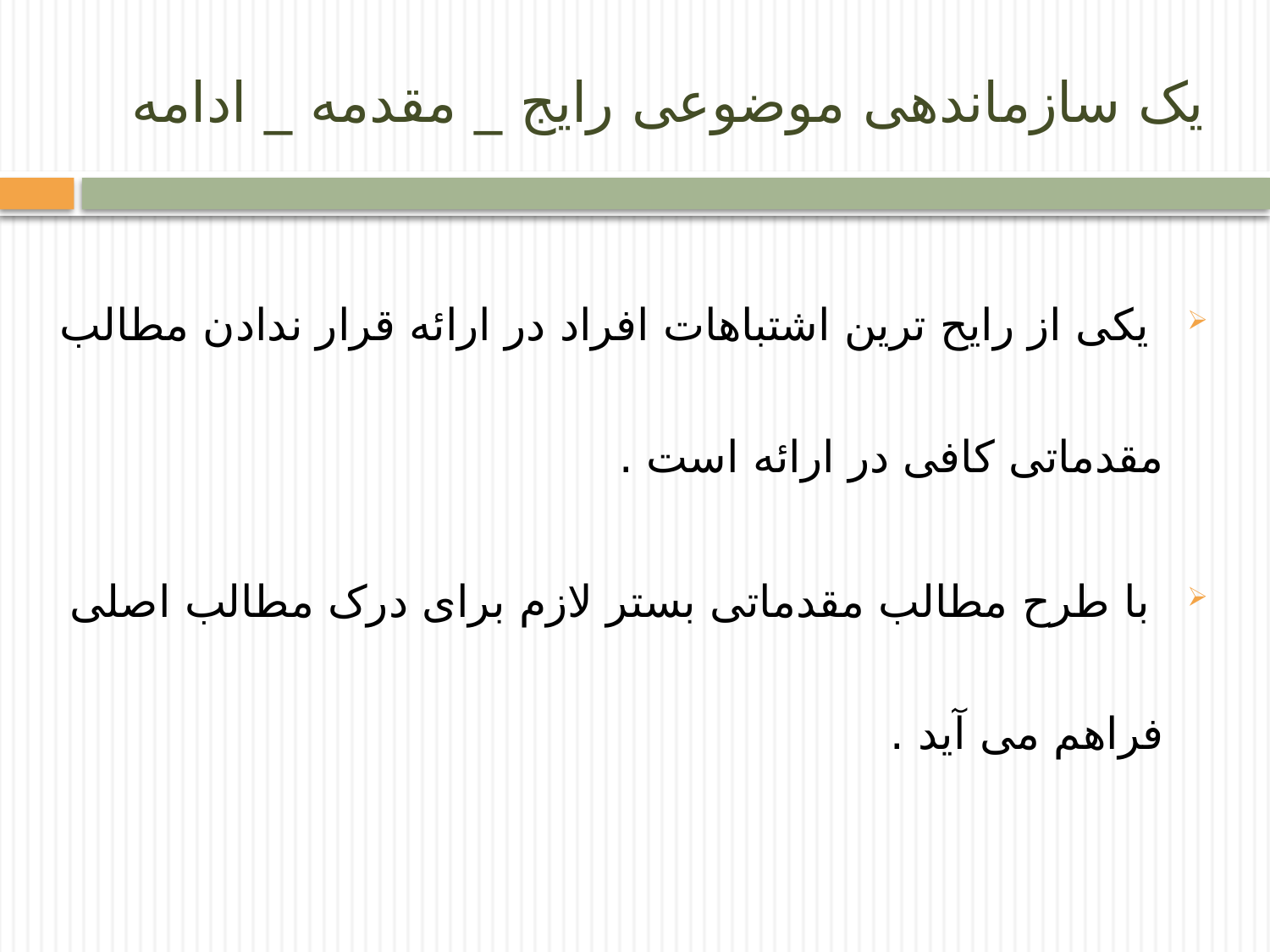

# یک سازماندهی موضوعی رایج _ مقدمه _ ادامه
 یکی از رایح ترین اشتباهات افراد در ارائه قرار ندادن مطالب مقدماتی کافی در ارائه است .
 با طرح مطالب مقدماتی بستر لازم برای درک مطالب اصلی فراهم می آید .